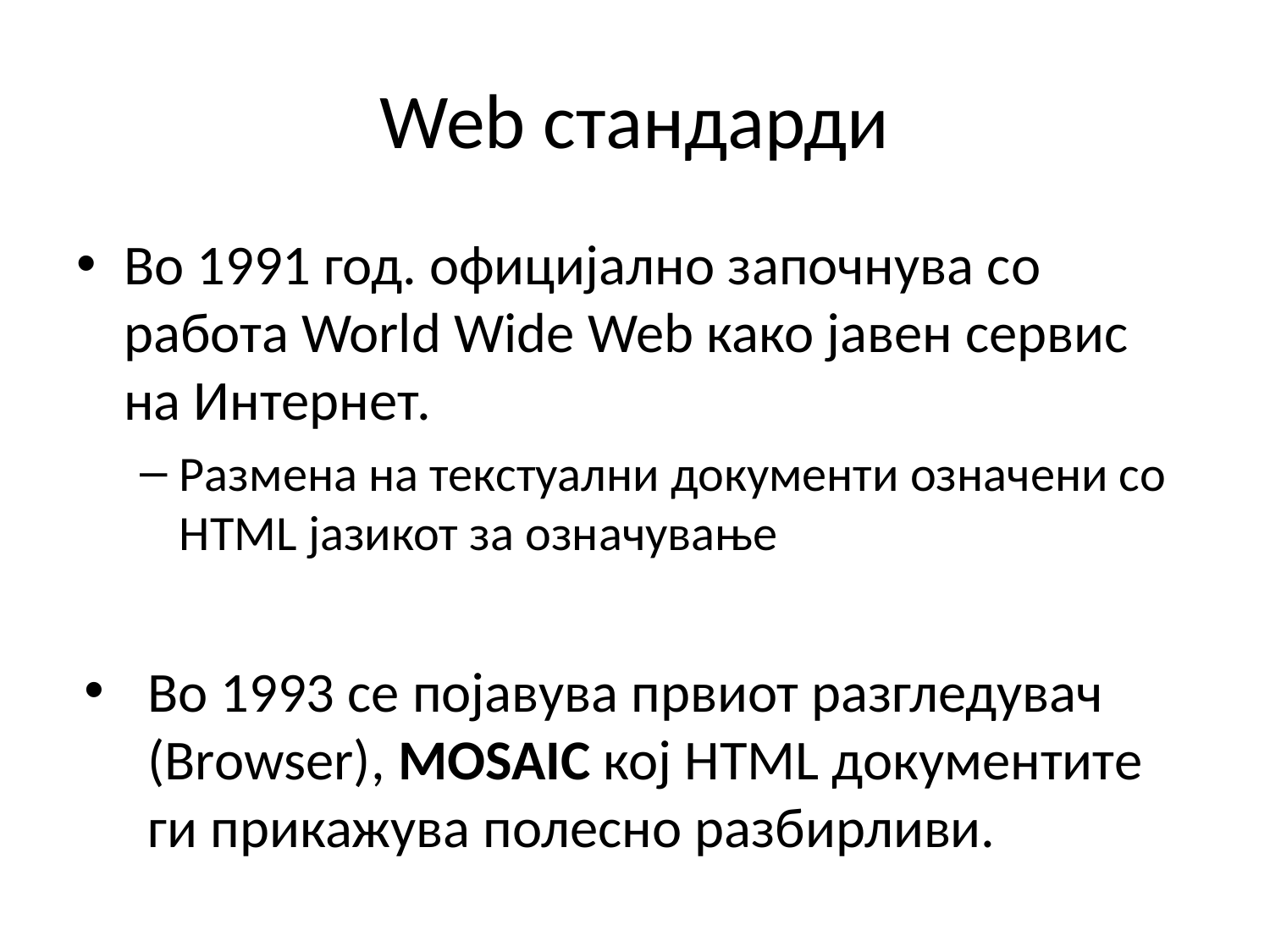

# Web стандарди
Во 1991 год. официјално започнува со работа World Wide Web како јавен сервис на Интернет.
Размена на текстуални документи означени со HTML јазикот за означување

Во 1993 се појавува првиот разгледувач (Browser), MOSAIC кој HTML документите ги прикажува полесно разбирливи.